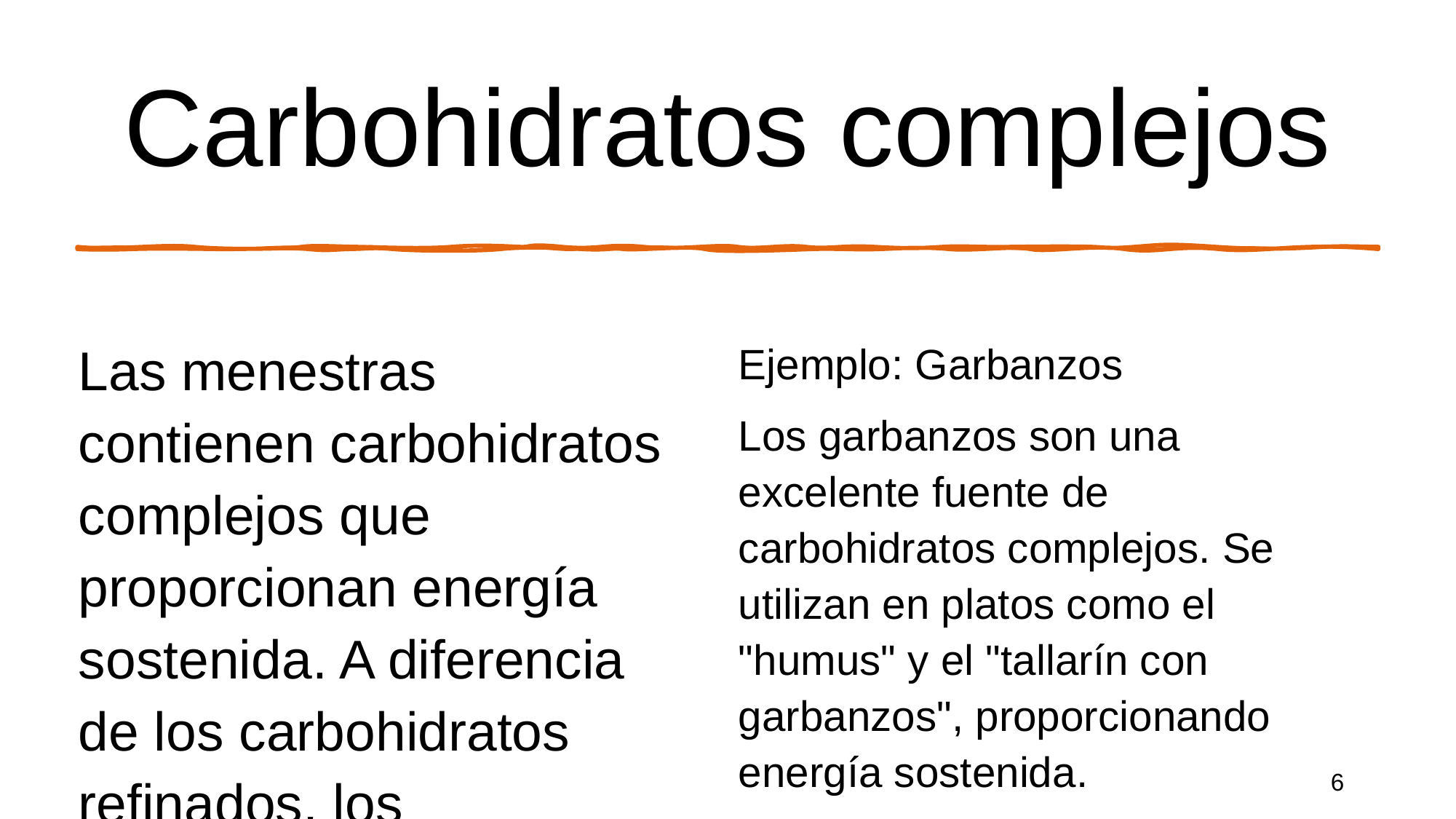

# Carbohidratos complejos
Las menestras contienen carbohidratos complejos que proporcionan energía sostenida. A diferencia de los carbohidratos refinados, los carbohidratos complejos de las menestras se digieren más lentamente y no causan picos repentinos de azúcar en sangre.
Ejemplo: Garbanzos
Los garbanzos son una excelente fuente de carbohidratos complejos. Se utilizan en platos como el "humus" y el "tallarín con garbanzos", proporcionando energía sostenida.
6